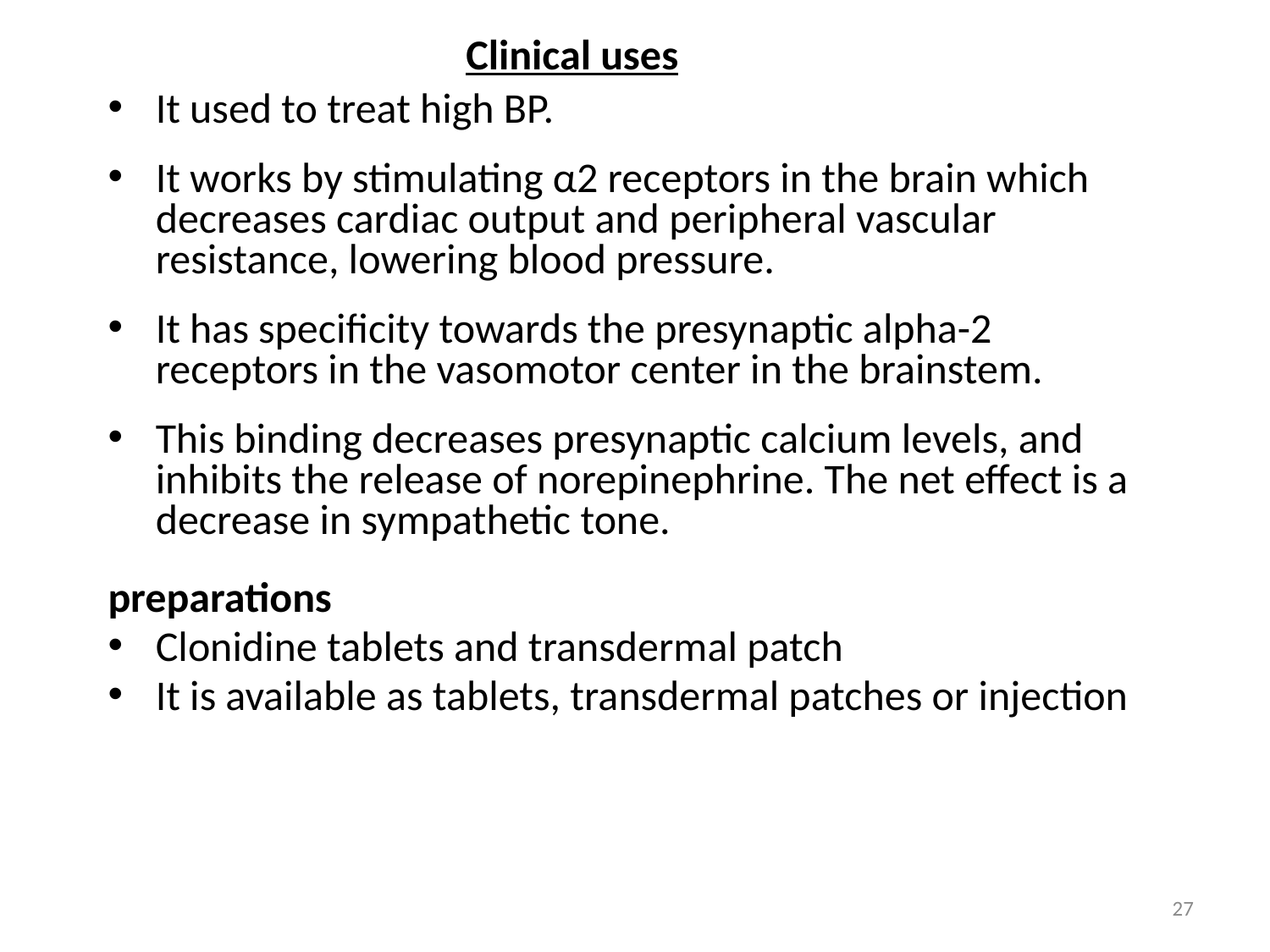

# Clinical uses
It used to treat high BP.

It works by stimulating α2 receptors in the brain which decreases cardiac output and peripheral vascular resistance, lowering blood pressure.

It has specificity towards the presynaptic alpha-2 receptors in the vasomotor center in the brainstem.

This binding decreases presynaptic calcium levels, and inhibits the release of norepinephrine. The net effect is a decrease in sympathetic tone.

preparations
Clonidine tablets and transdermal patch
It is available as tablets, transdermal patches or injection
27